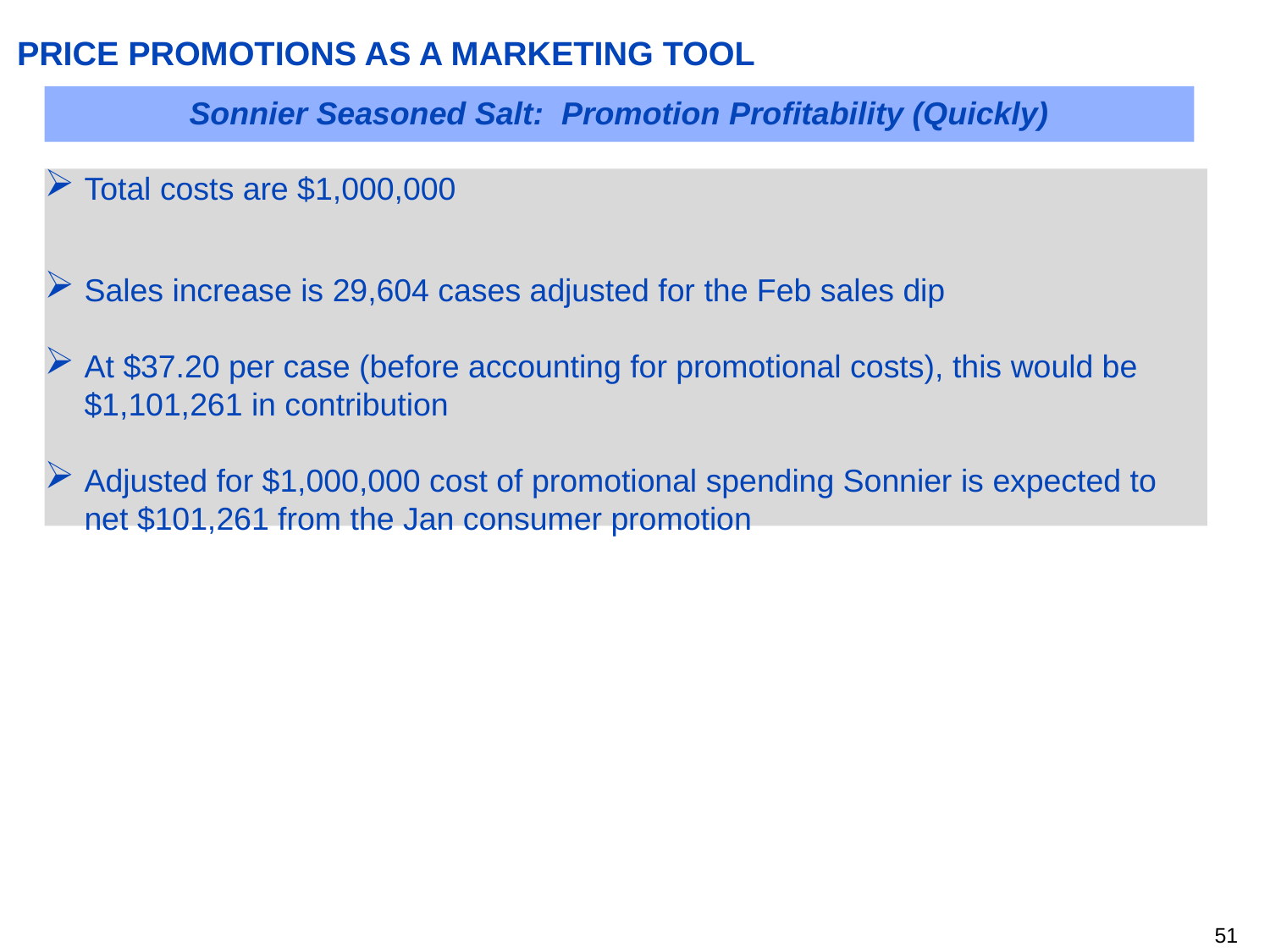

PRICE PROMOTIONS AS A MARKETING TOOL
Sonnier Seasoned Salt:  Promotion Profitability (Quickly)
Total costs are $1,000,000

Sales increase is 29,604 cases adjusted for the Feb sales dip

At $37.20 per case (before accounting for promotional costs), this would be $1,101,261 in contribution

Adjusted for $1,000,000 cost of promotional spending Sonnier is expected to net $101,261 from the Jan consumer promotion

51